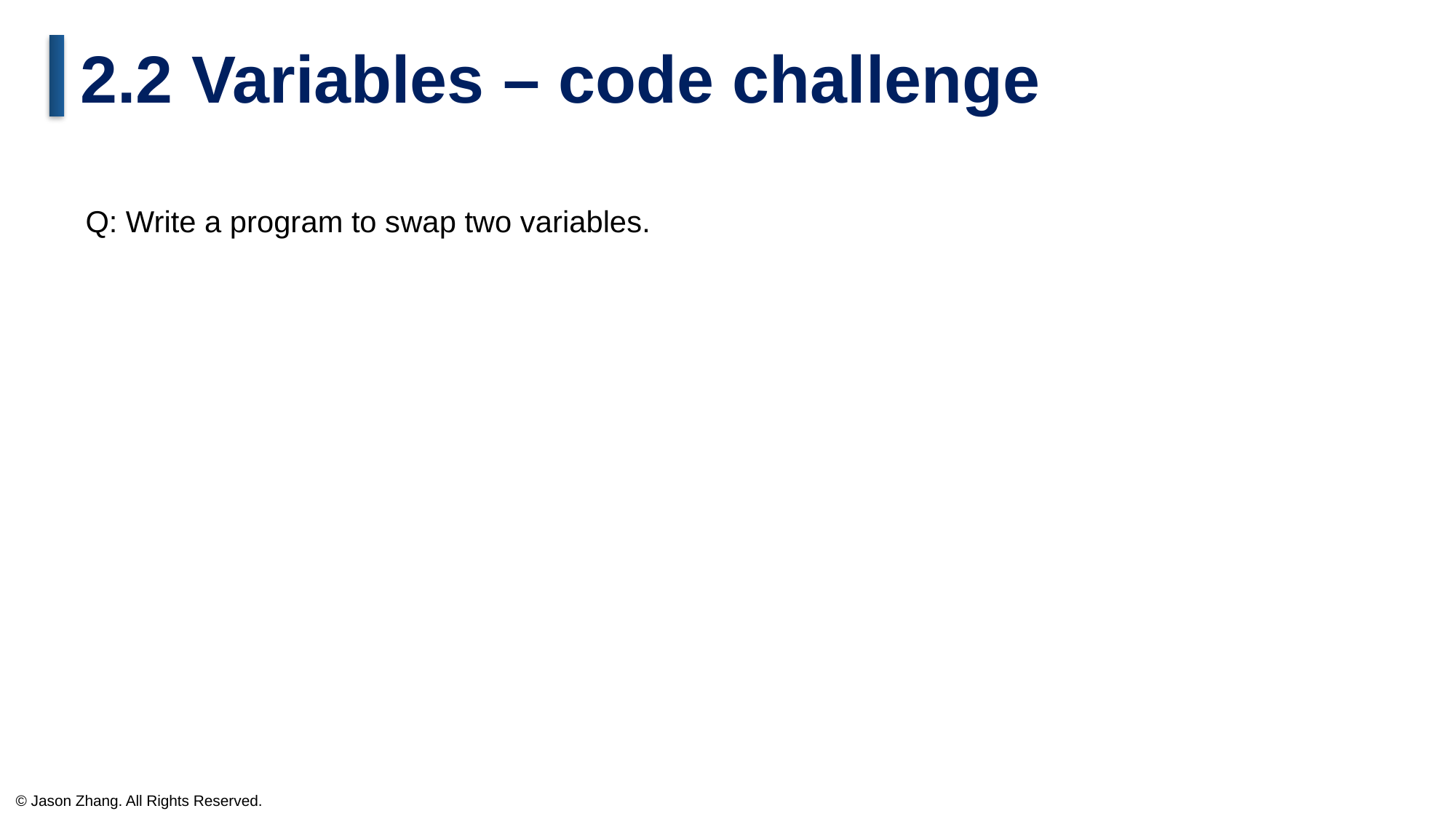

2.2 Variables – code challenge
Q: Write a program to swap two variables.
© Jason Zhang. All Rights Reserved.